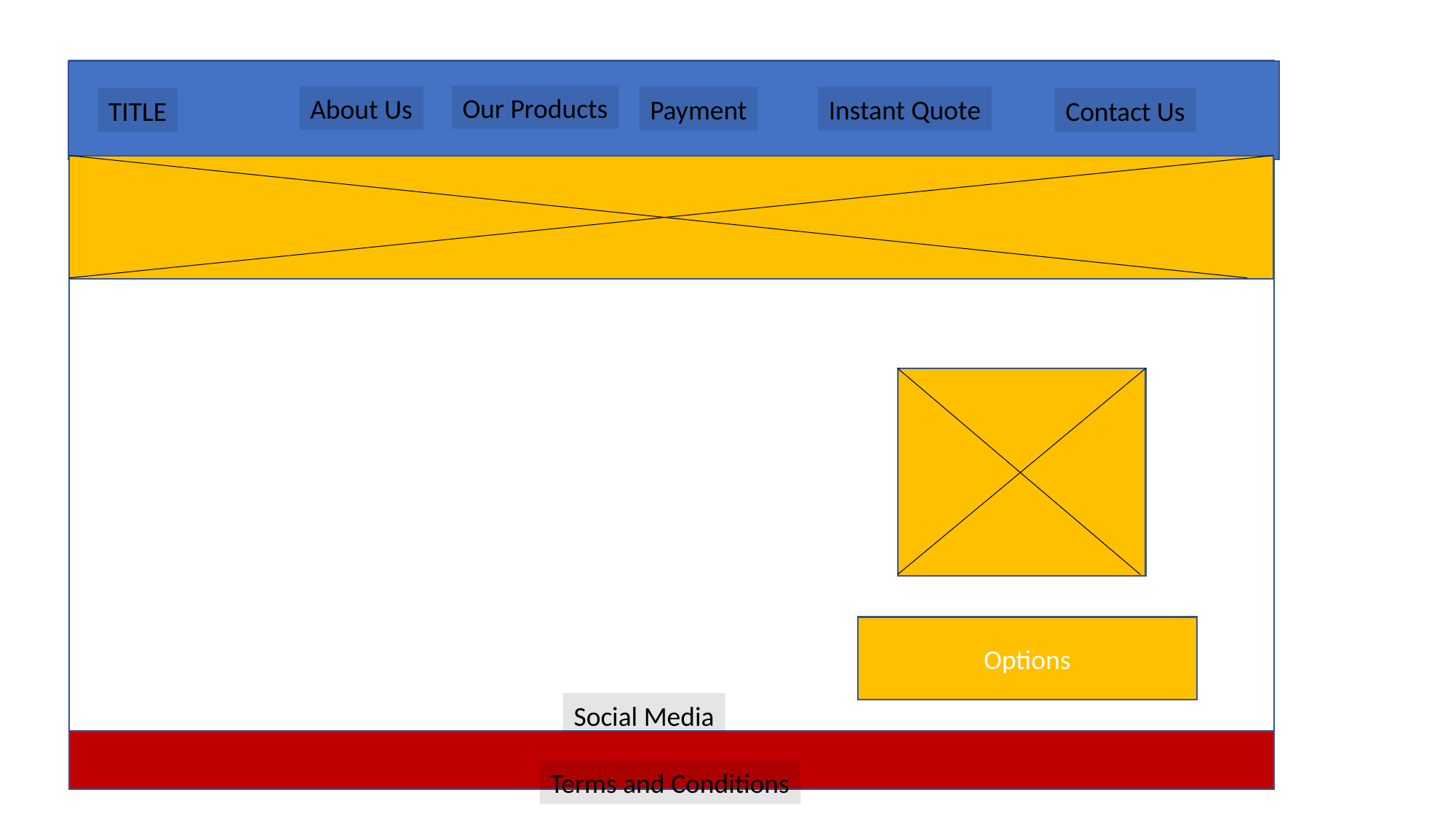

Our Products
About Us
Payment
Instant Quote
TITLE
Contact Us

Options
Social Media

Terms and Conditions